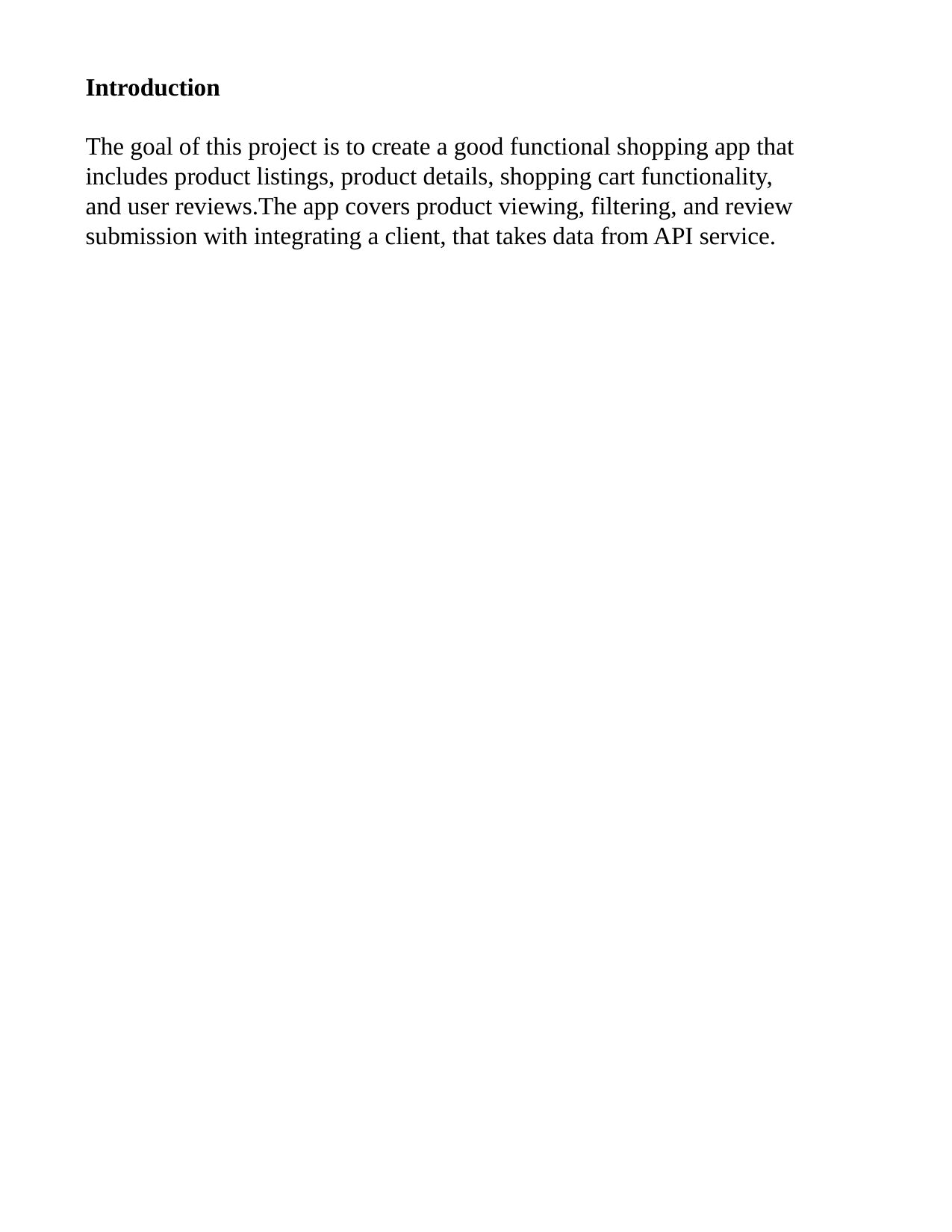

Introduction
The goal of this project is to create a good functional shopping app that includes product listings, product details, shopping cart functionality, and user reviews.The app covers product viewing, filtering, and review submission with integrating a client, that takes data from API service.